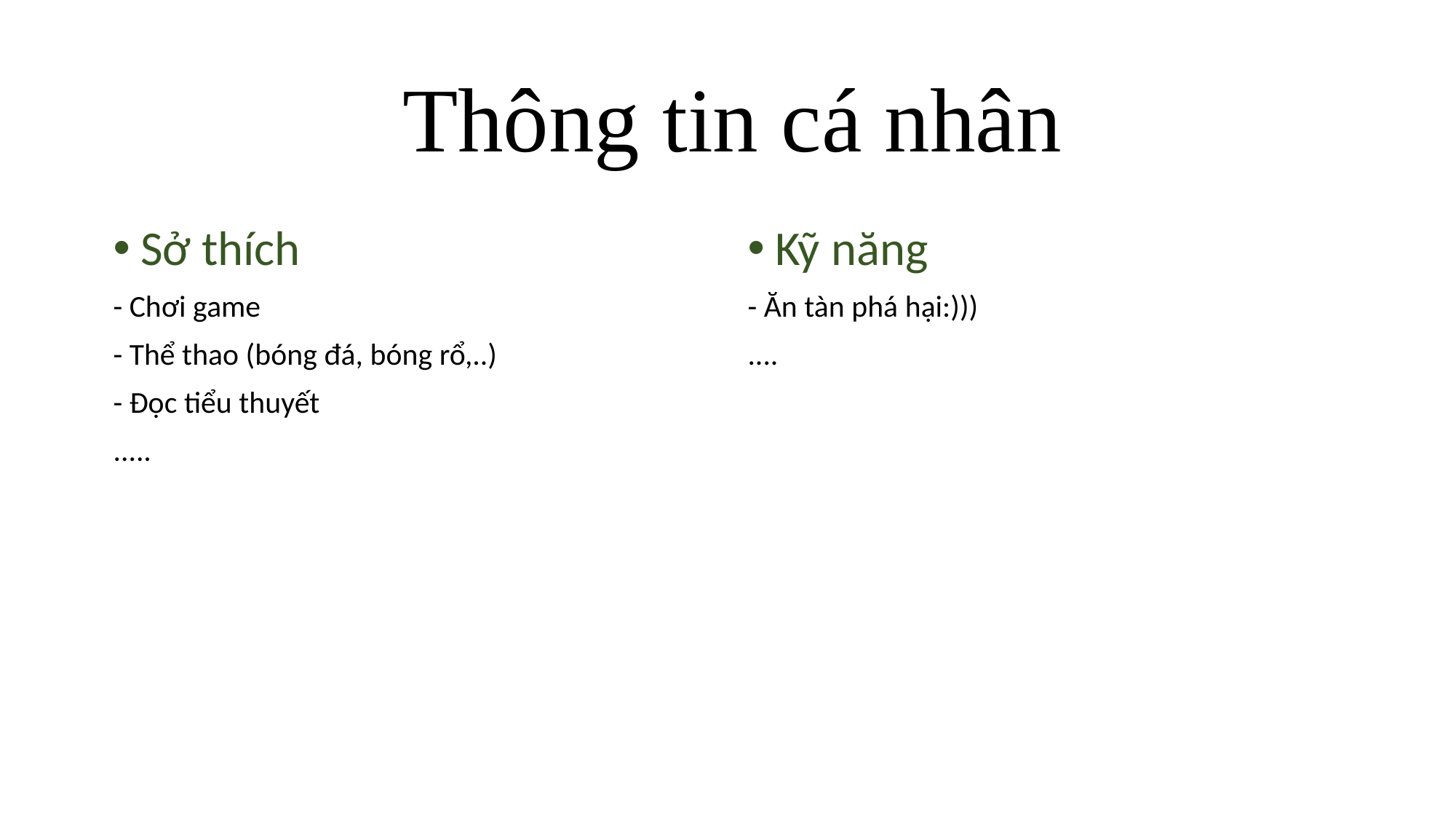

# Thông tin cá nhân
Sở thích
- Chơi game
- Thể thao (bóng đá, bóng rổ,..)
- Đọc tiểu thuyết
.....
Kỹ năng
- Ăn tàn phá hại:)))
....